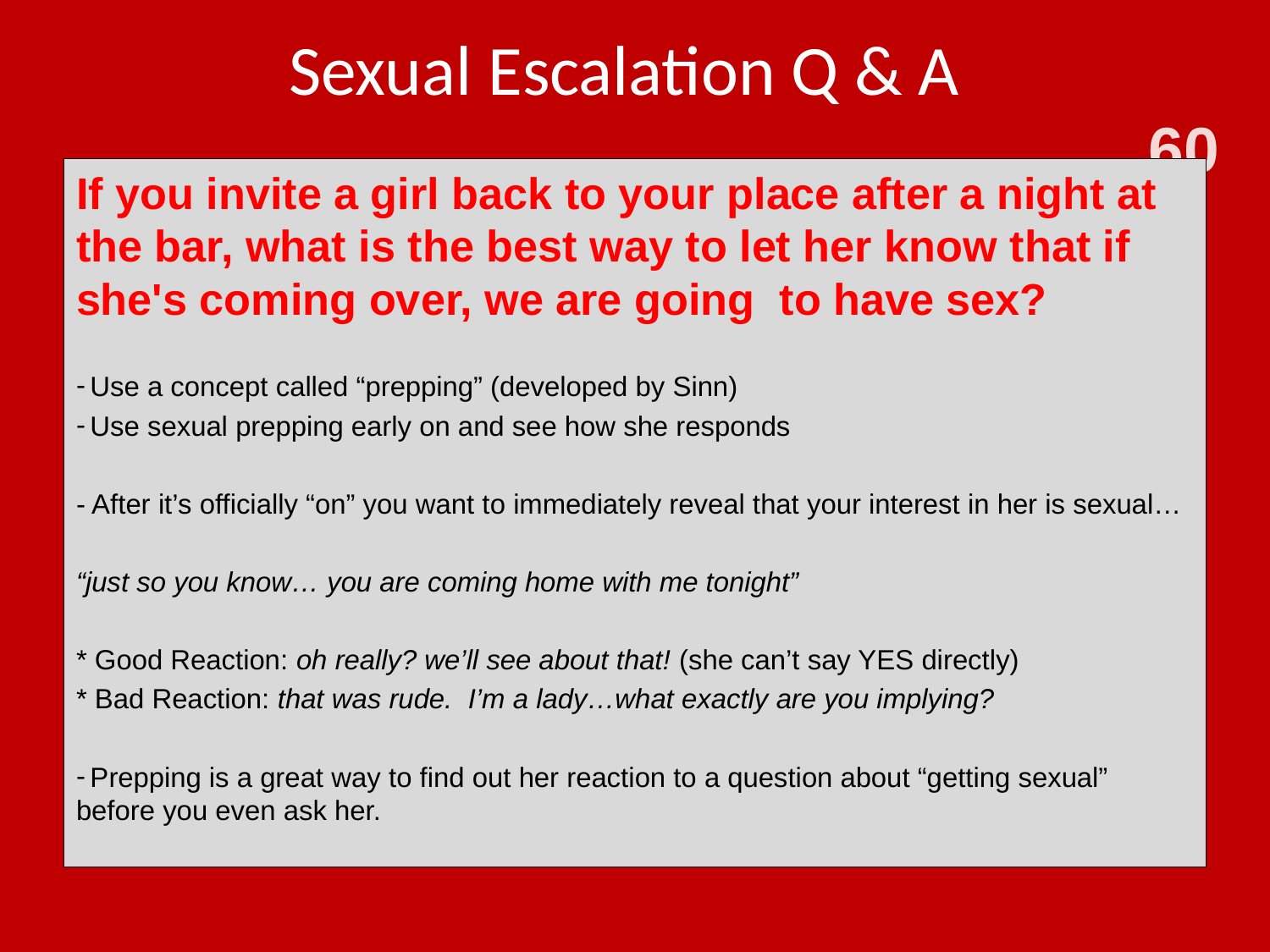

# Sexual Escalation Q & A
If you invite a girl back to your place after a night at the bar, what is the best way to let her know that if she's coming over, we are going  to have sex?

 Use a concept called “prepping” (developed by Sinn)
 Use sexual prepping early on and see how she responds

- After it’s officially “on” you want to immediately reveal that your interest in her is sexual…

“just so you know… you are coming home with me tonight”

* Good Reaction: oh really? we’ll see about that! (she can’t say YES directly)
* Bad Reaction: that was rude.  I’m a lady…what exactly are you implying?

 Prepping is a great way to find out her reaction to a question about “getting sexual” before you even ask her.